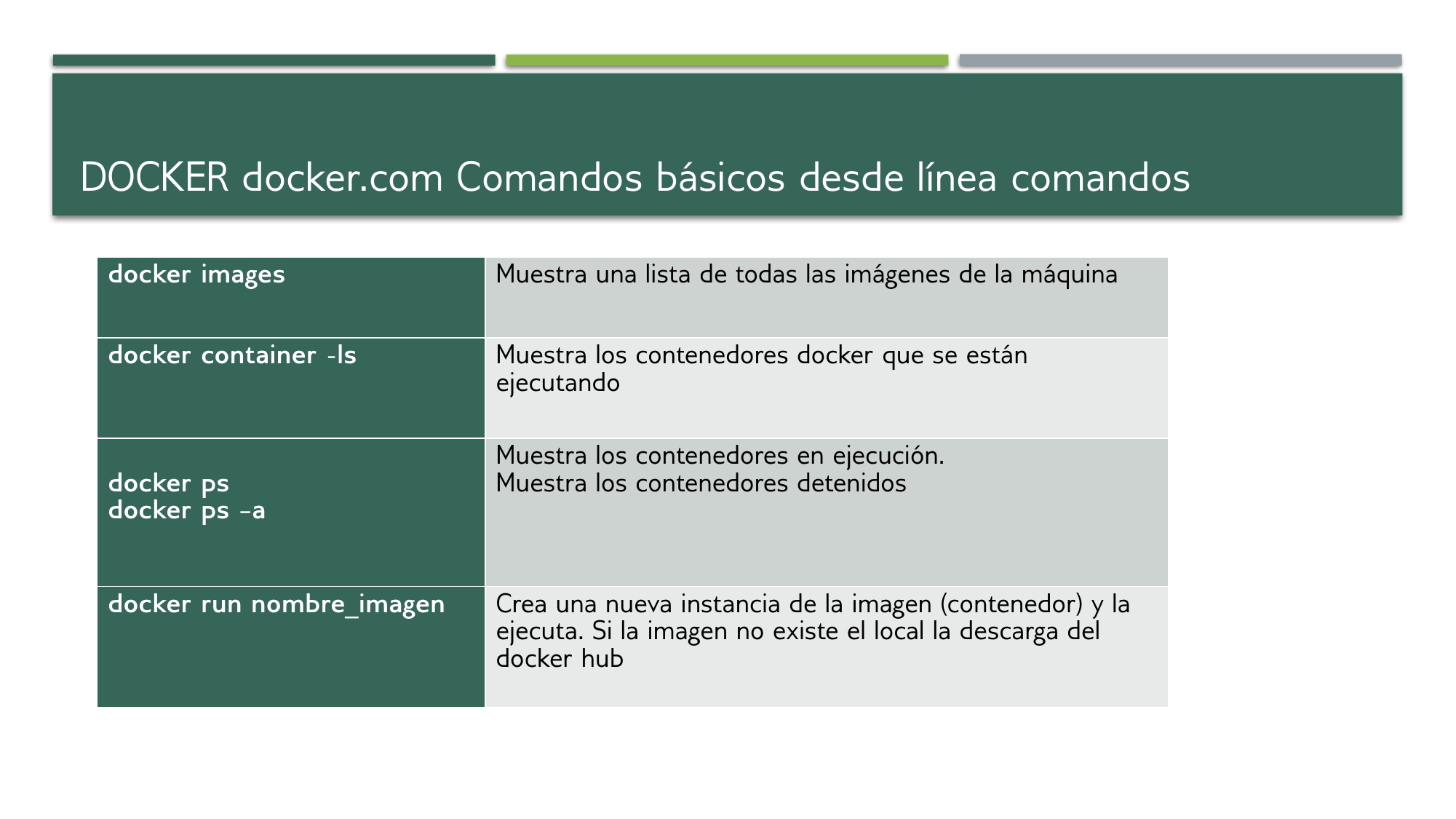

# Docker docker.com Comandos básicos desde línea comandos
| docker images | Muestra una lista de todas las imágenes de la máquina |
| --- | --- |
| docker container -ls | Muestra los contenedores docker que se están ejecutando |
| docker ps docker ps –a | Muestra los contenedores en ejecución. Muestra los contenedores detenidos |
| docker run nombre\_imagen | Crea una nueva instancia de la imagen (contenedor) y la ejecuta. Si la imagen no existe el local la descarga del docker hub |